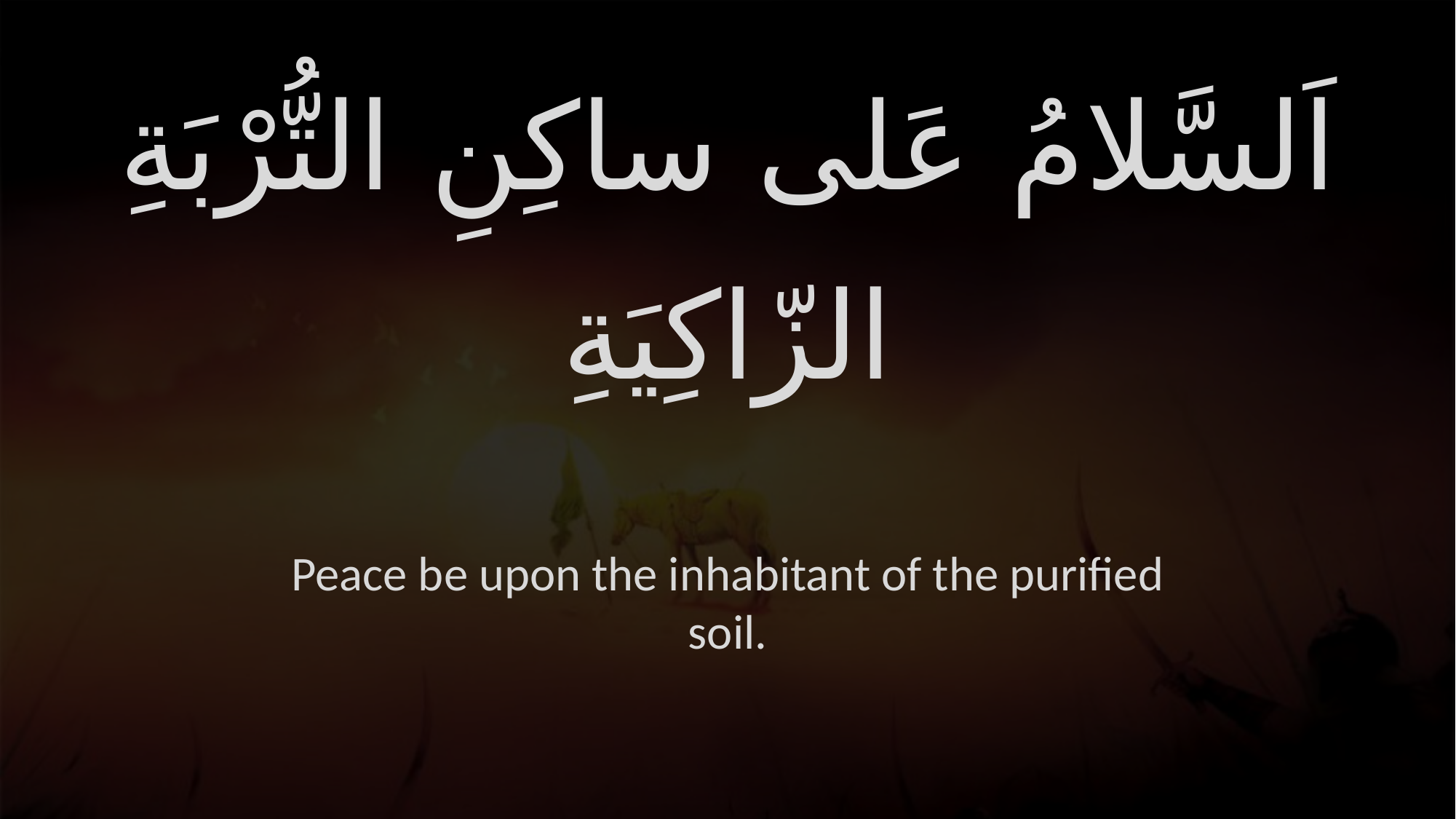

# اَلسَّلامُ عَلى ساكِنِ التُّرْبَةِ الزّاكِيَةِ
Peace be upon the inhabitant of the purified soil.